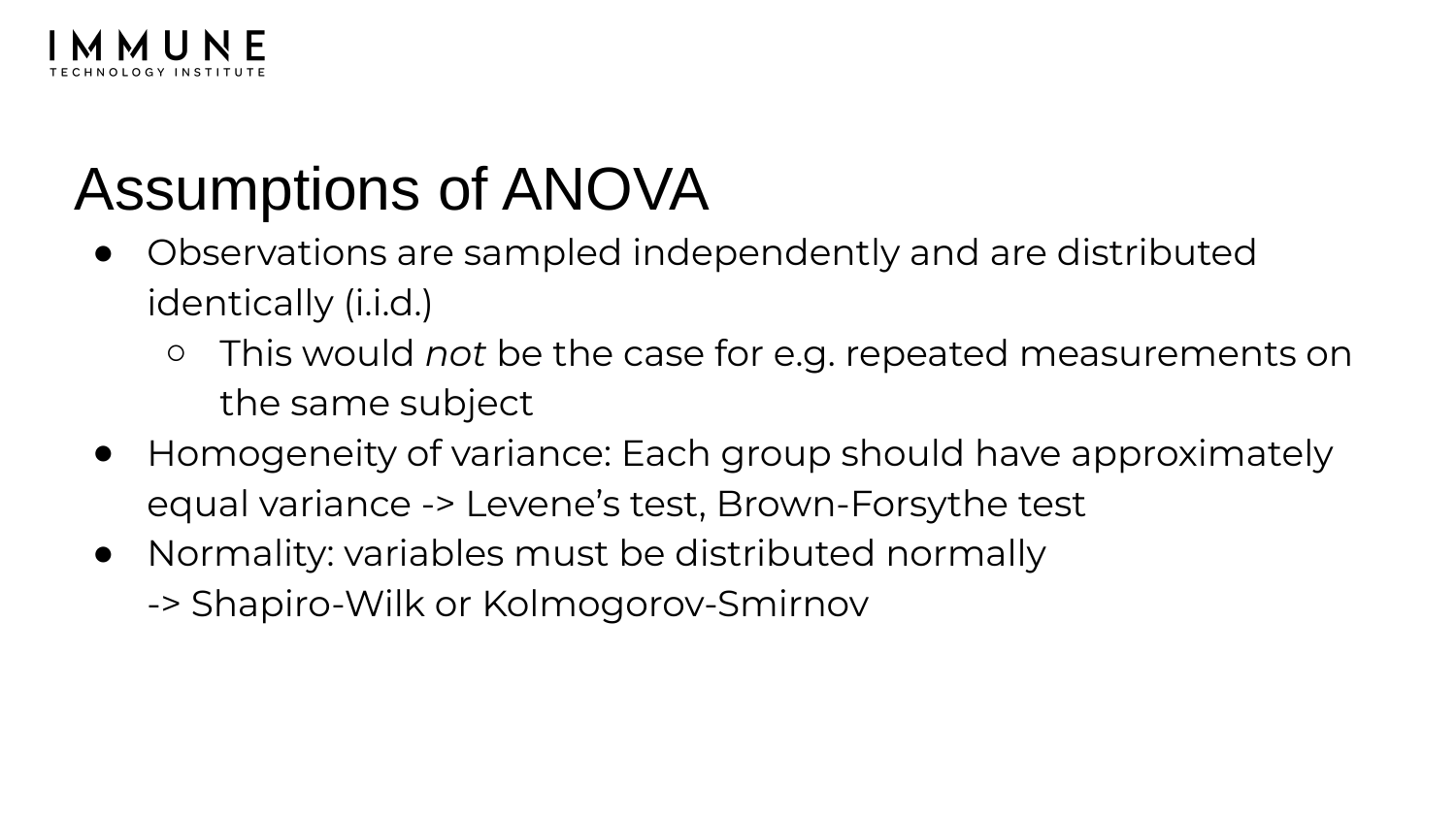

# Assumptions of ANOVA
Observations are sampled independently and are distributed identically (i.i.d.)
This would not be the case for e.g. repeated measurements on the same subject
Homogeneity of variance: Each group should have approximately equal variance -> Levene’s test, Brown-Forsythe test
Normality: variables must be distributed normally
-> Shapiro-Wilk or Kolmogorov-Smirnov